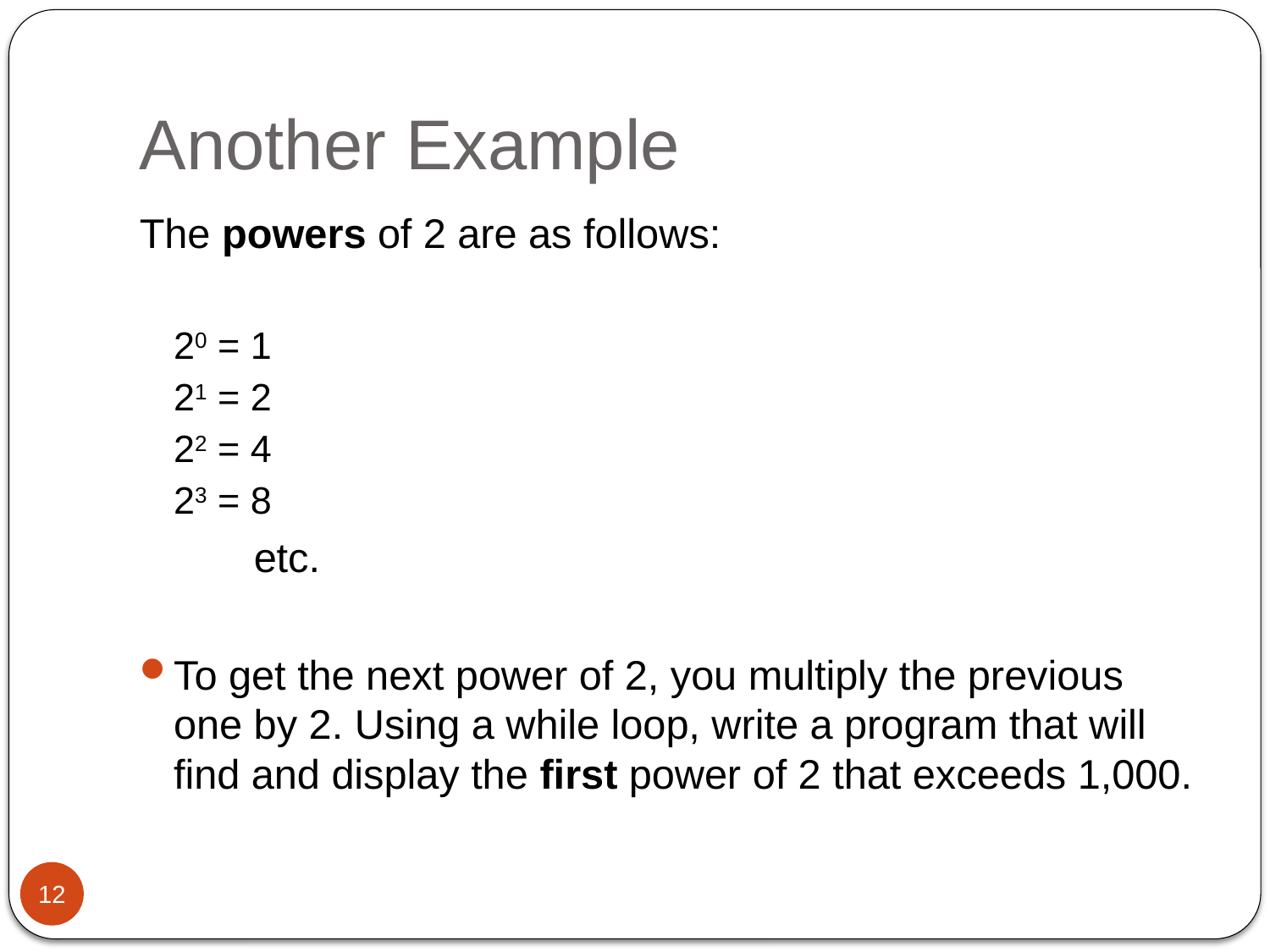

# Another Example
The powers of 2 are as follows:

20 = 1
21 = 2
22 = 4
23 = 8
	etc.

To get the next power of 2, you multiply the previous one by 2. Using a while loop, write a program that will find and display the first power of 2 that exceeds 1,000.

12